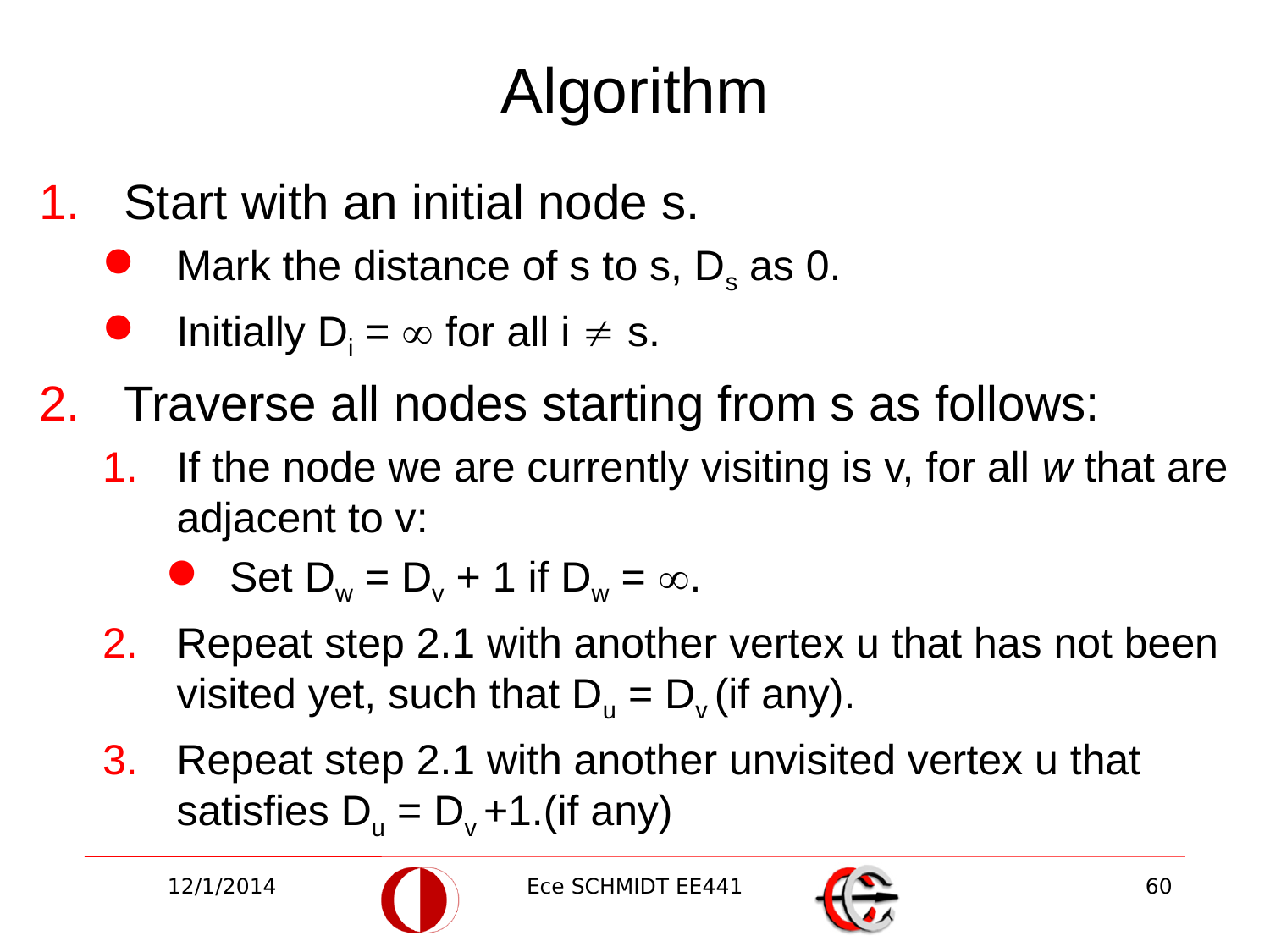

# Algorithm
Start with an initial node s.
Mark the distance of s to s, Ds as 0.
Initially Di = ∞ for all i ≠ s.
Traverse all nodes starting from s as follows:
If the node we are currently visiting is v, for all w that are adjacent to v:
Set Dw = Dv + 1 if Dw = ∞.
Repeat step 2.1 with another vertex u that has not been visited yet, such that Du = Dv (if any).
Repeat step 2.1 with another unvisited vertex u that satisfies Du = Dv +1.(if any)
12/1/2014
Ece SCHMIDT EE441
60